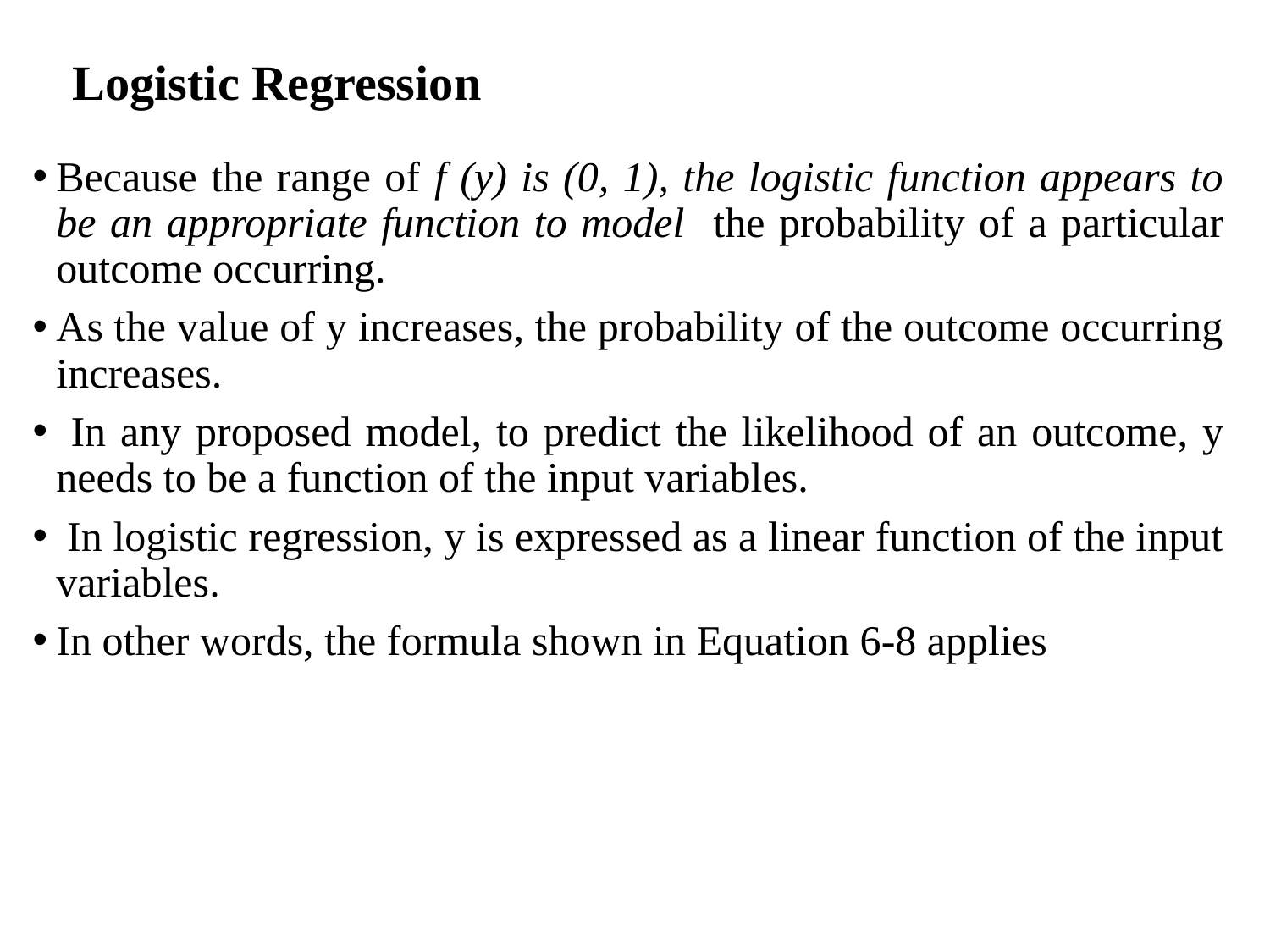

# Logistic Regression
Because the range of f (y) is (0, 1), the logistic function appears to be an appropriate function to model  the probability of a particular outcome occurring.
As the value of y increases, the probability of the outcome occurring increases.
 In any proposed model, to predict the likelihood of an outcome, y needs to be a function of the input variables.
 In logistic regression, y is expressed as a linear function of the input variables.
In other words, the formula shown in Equation 6-8 applies